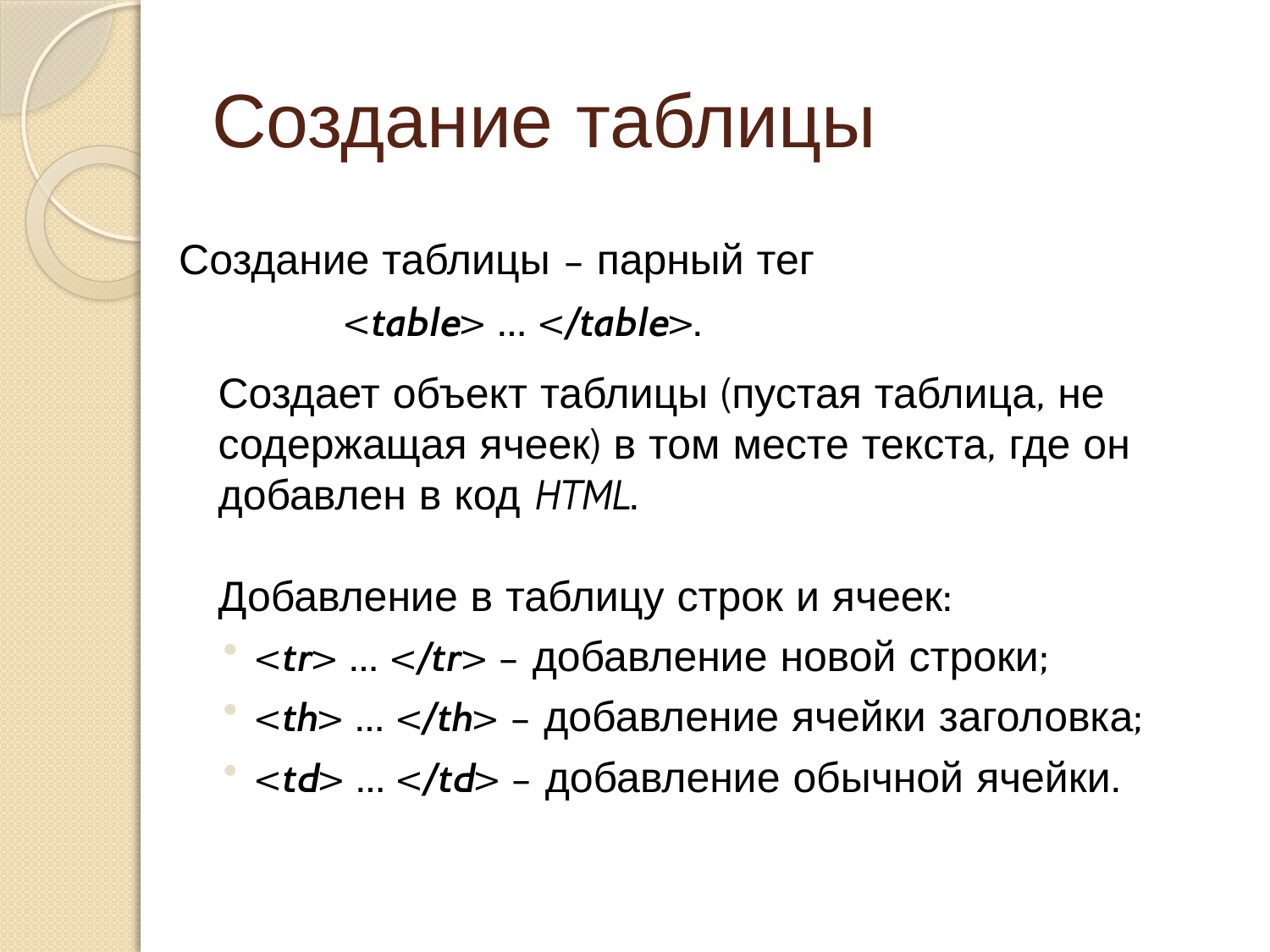

# Создание таблицы
Создание таблицы – парный тег
		<table> … </table>.
Создает объект таблицы (пустая таблица, не содержащая ячеек) в том месте текста, где он добавлен в код HTML.

	Добавление в таблицу строк и ячеек:
<tr> … </tr> – добавление новой строки;
<th> … </th> – добавление ячейки заголовка;
<td> … </td> – добавление обычной ячейки.